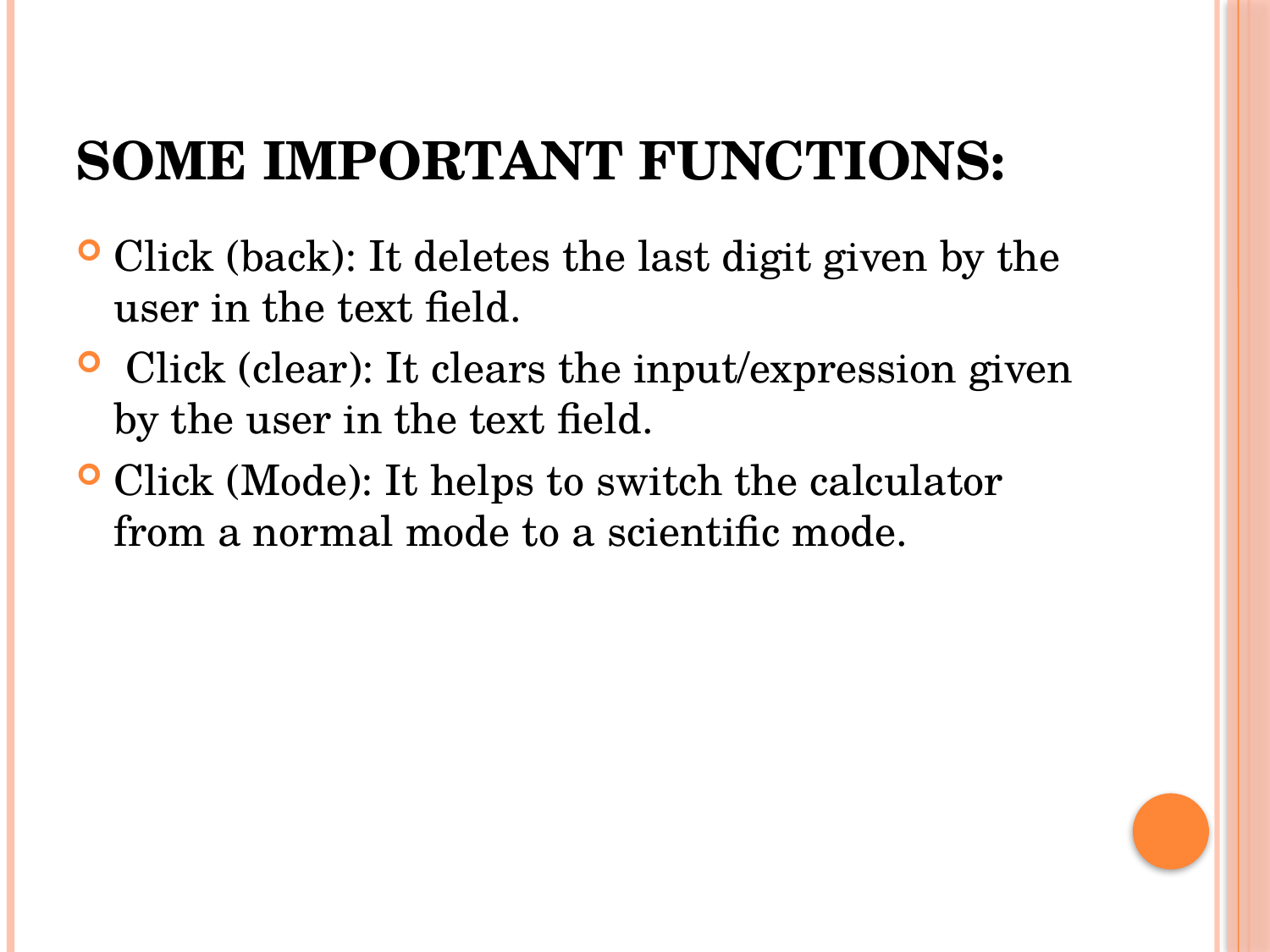

# Some important functions:
Click (back): It deletes the last digit given by the user in the text field.
 Click (clear): It clears the input/expression given by the user in the text field.
Click (Mode): It helps to switch the calculator from a normal mode to a scientific mode.